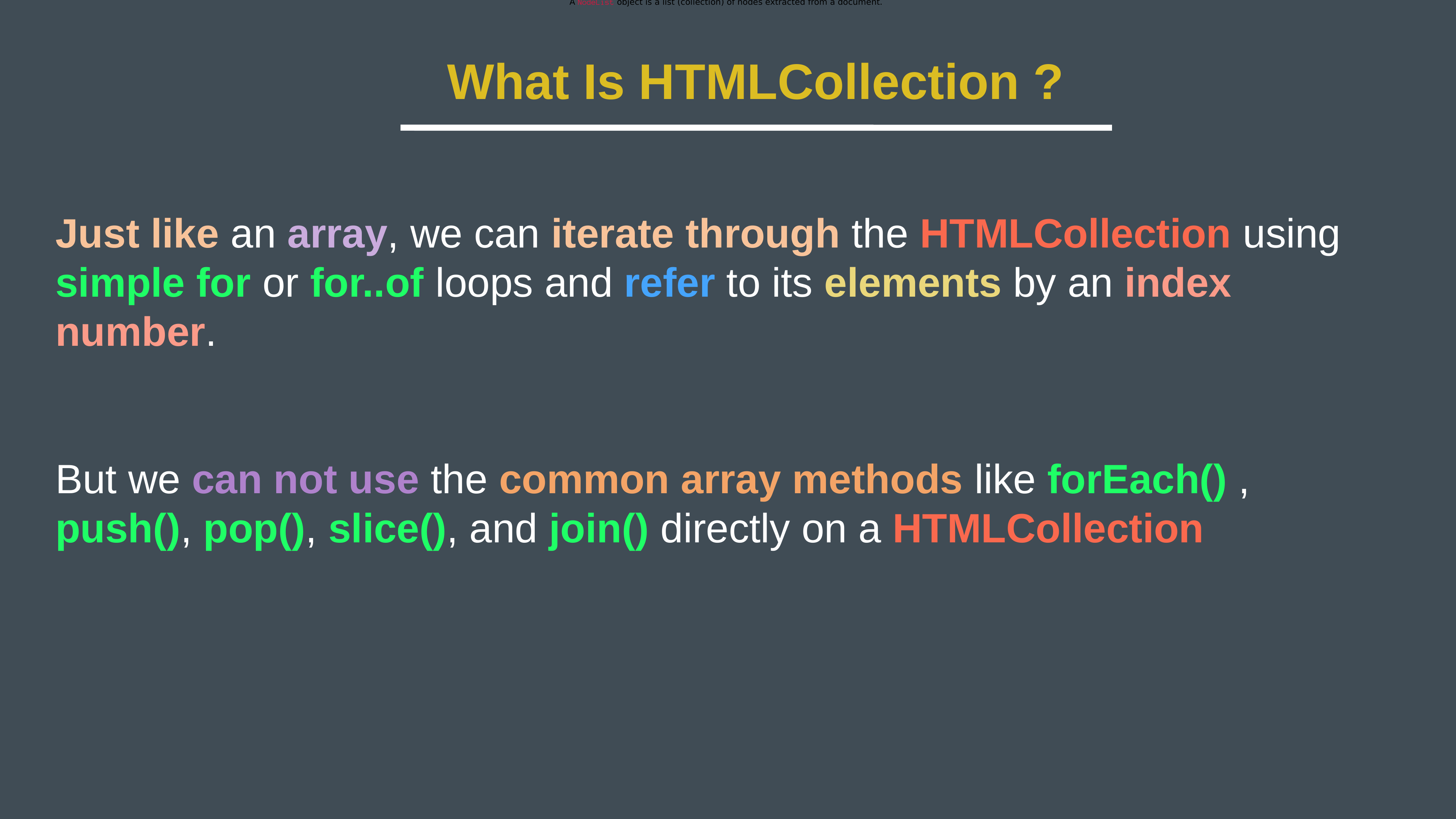

A NodeList object is a list (collection) of nodes extracted from a document.
What Is HTMLCollection ?
Just like an array, we can iterate through the HTMLCollection using simple for or for..of loops and refer to its elements by an index number.

But we can not use the common array methods like forEach() , push(), pop(), slice(), and join() directly on a HTMLCollection